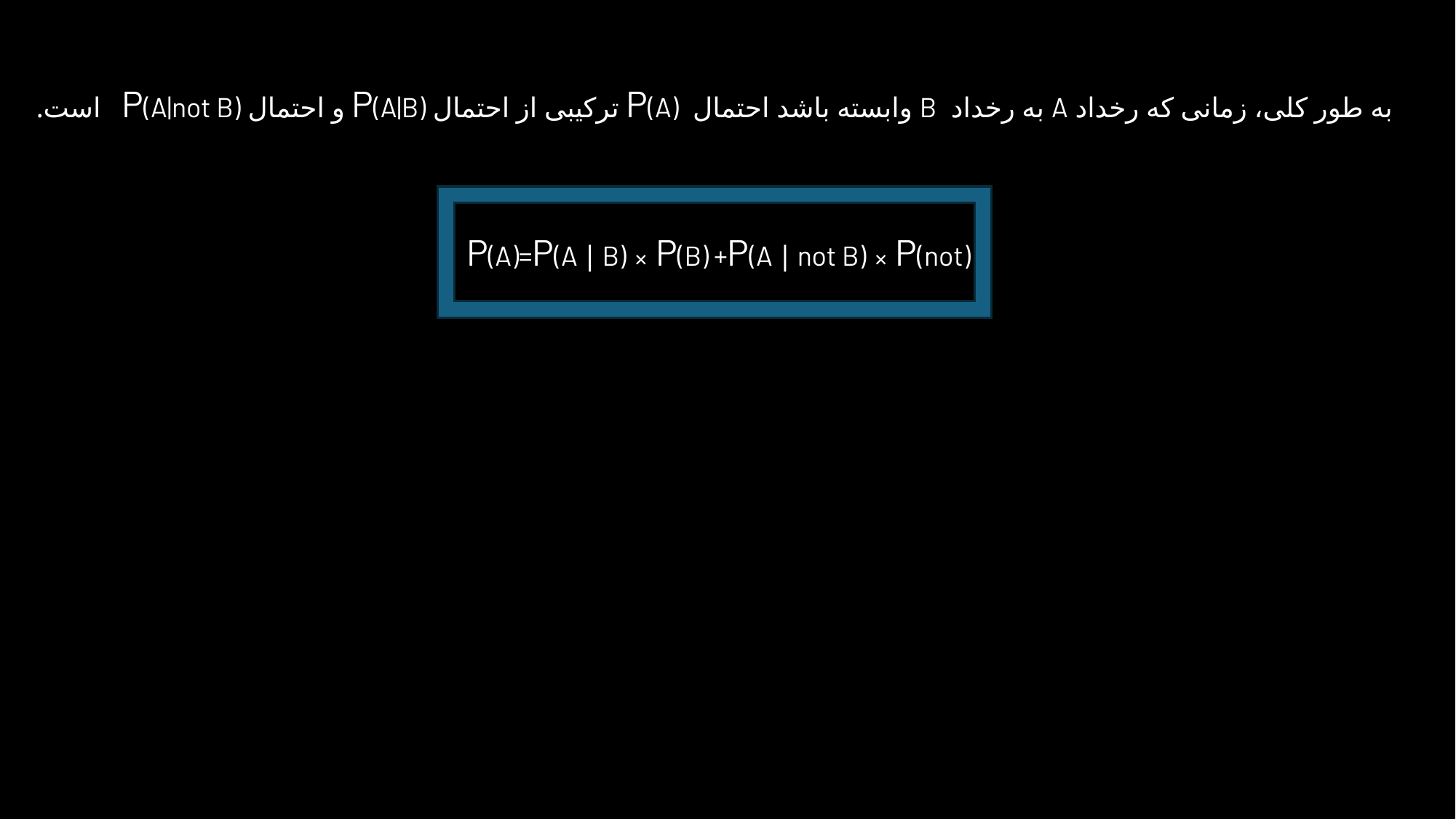

به طور کلی، زمانی که رخداد A به رخداد  B وابسته باشد احتمال  P(A) ترکیبی از احتمال P(A|B) و احتمال P(A|not B)   است.

P(A)=P(A ∣ B) ✕ P(B) +P(A ∣ not B) ✕ P(not) ​